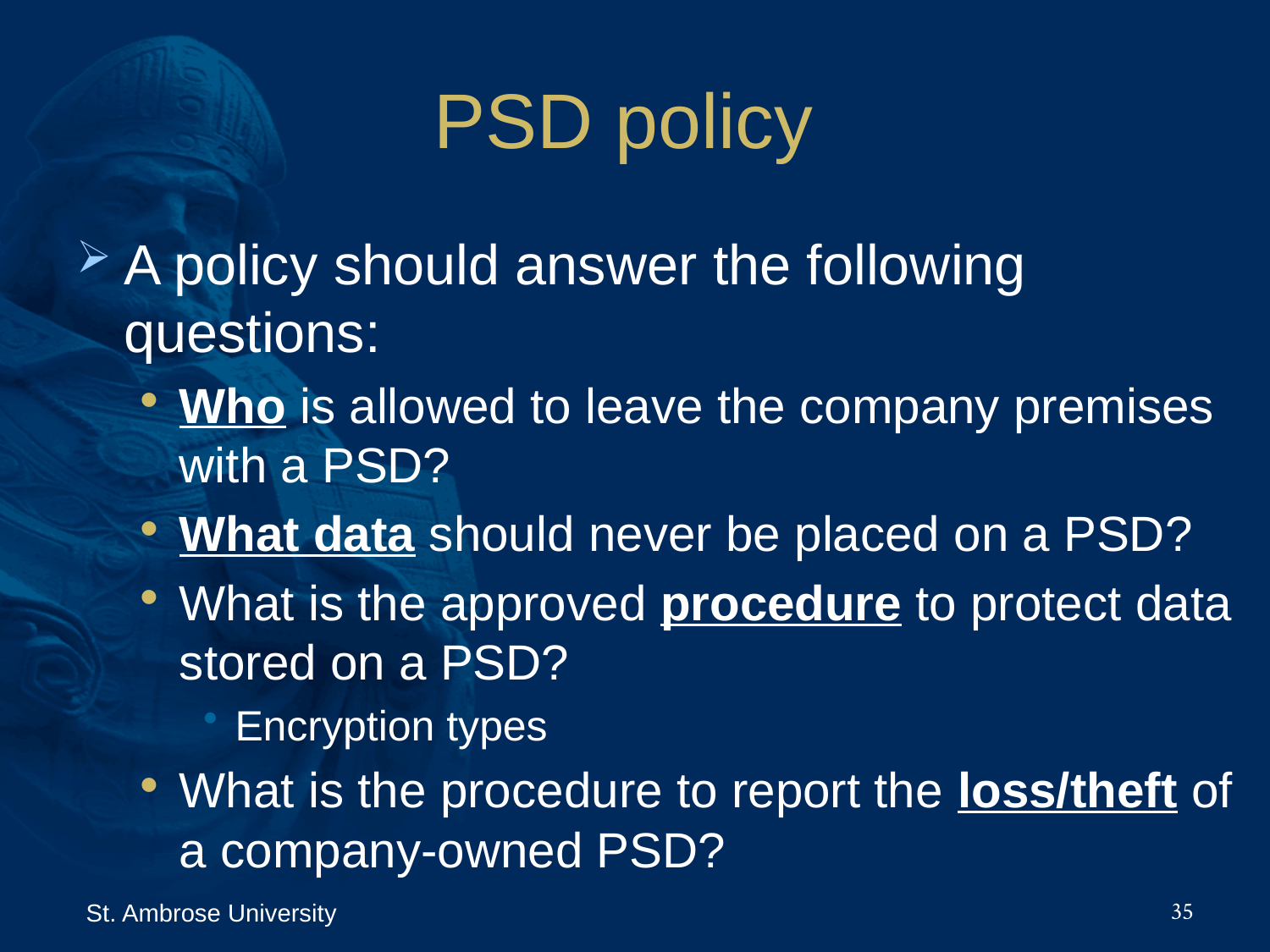

# PSD policy
A policy should answer the following questions:
Who is allowed to leave the company premises with a PSD?
What data should never be placed on a PSD?
What is the approved procedure to protect data stored on a PSD?
Encryption types
What is the procedure to report the loss/theft of a company-owned PSD?
35
St. Ambrose University